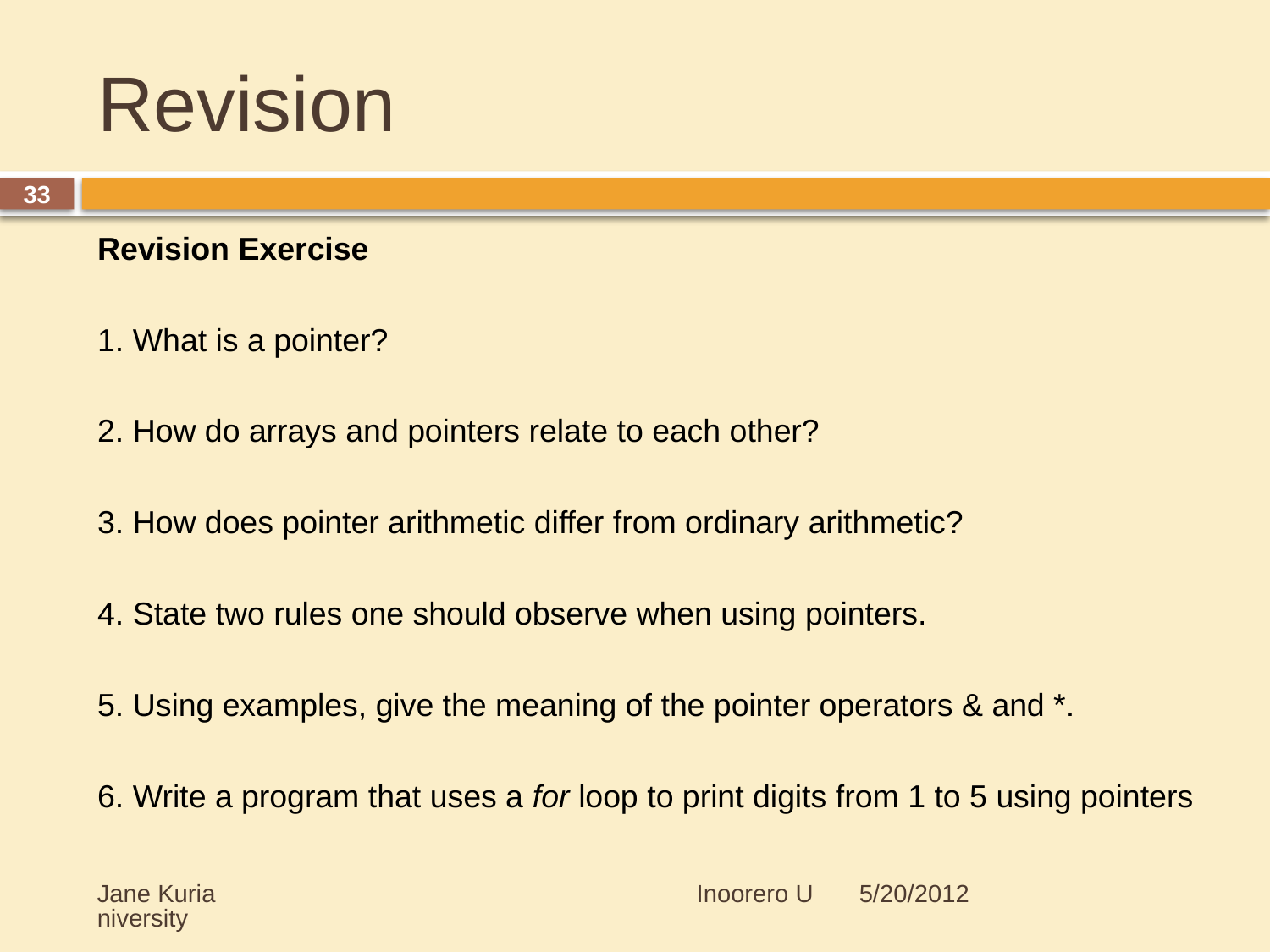

# Revision
33
Revision Exercise

1. What is a pointer?

2. How do arrays and pointers relate to each other?

3. How does pointer arithmetic differ from ordinary arithmetic?

4. State two rules one should observe when using pointers.

5. Using examples, give the meaning of the pointer operators & and *.

6. Write a program that uses a for loop to print digits from 1 to 5 using pointers

Jane Kuria                                                                     Inoorero University
5/20/2012